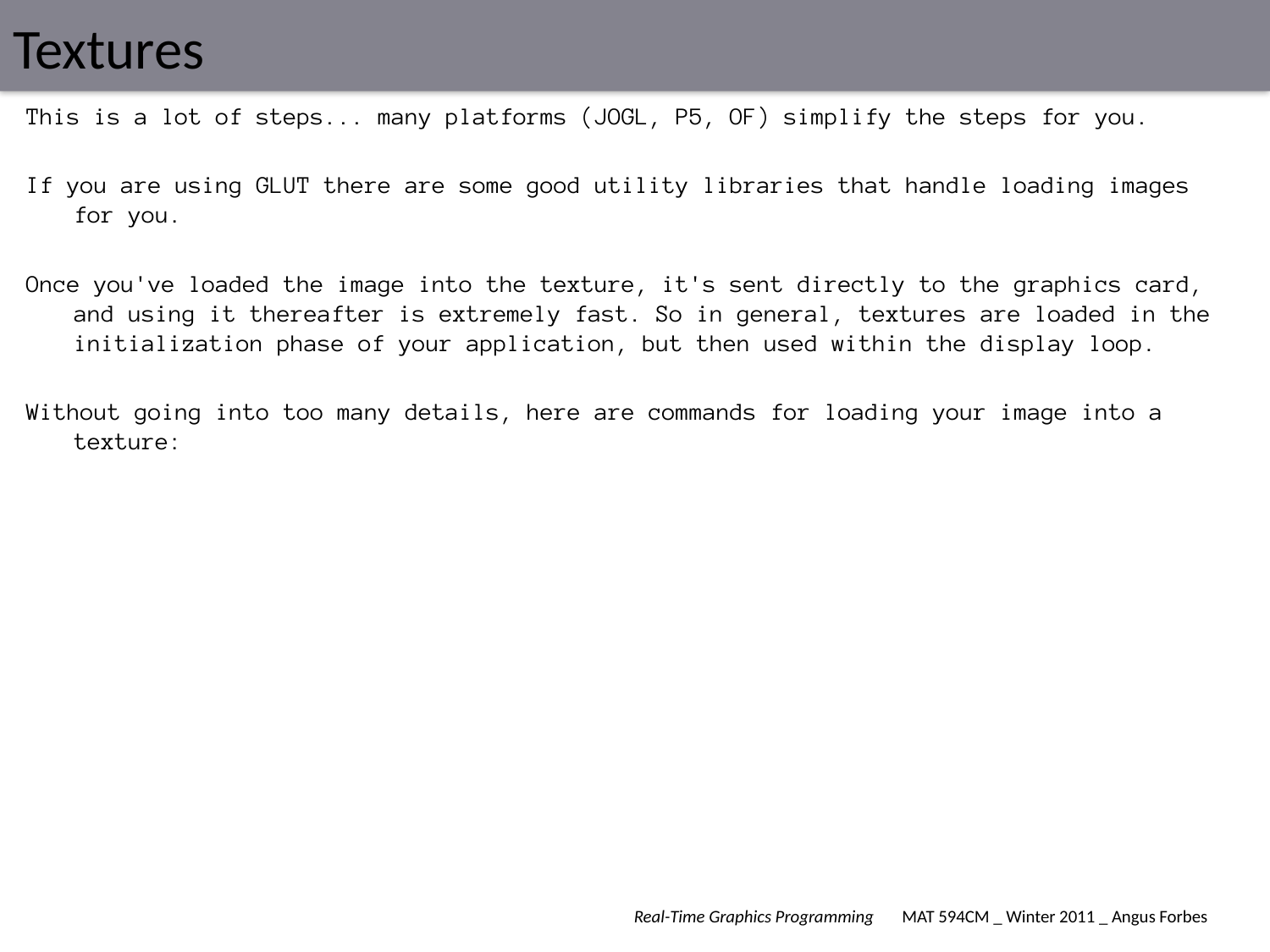

# Textures
This is a lot of steps... many platforms (JOGL, P5, OF) simplify the steps for you.

If you are using GLUT there are some good utility libraries that handle loading images for you.

Once you've loaded the image into the texture, it's sent directly to the graphics card, and using it thereafter is extremely fast. So in general, textures are loaded in the initialization phase of your application, but then used within the display loop.

Without going into too many details, here are commands for loading your image into a texture: